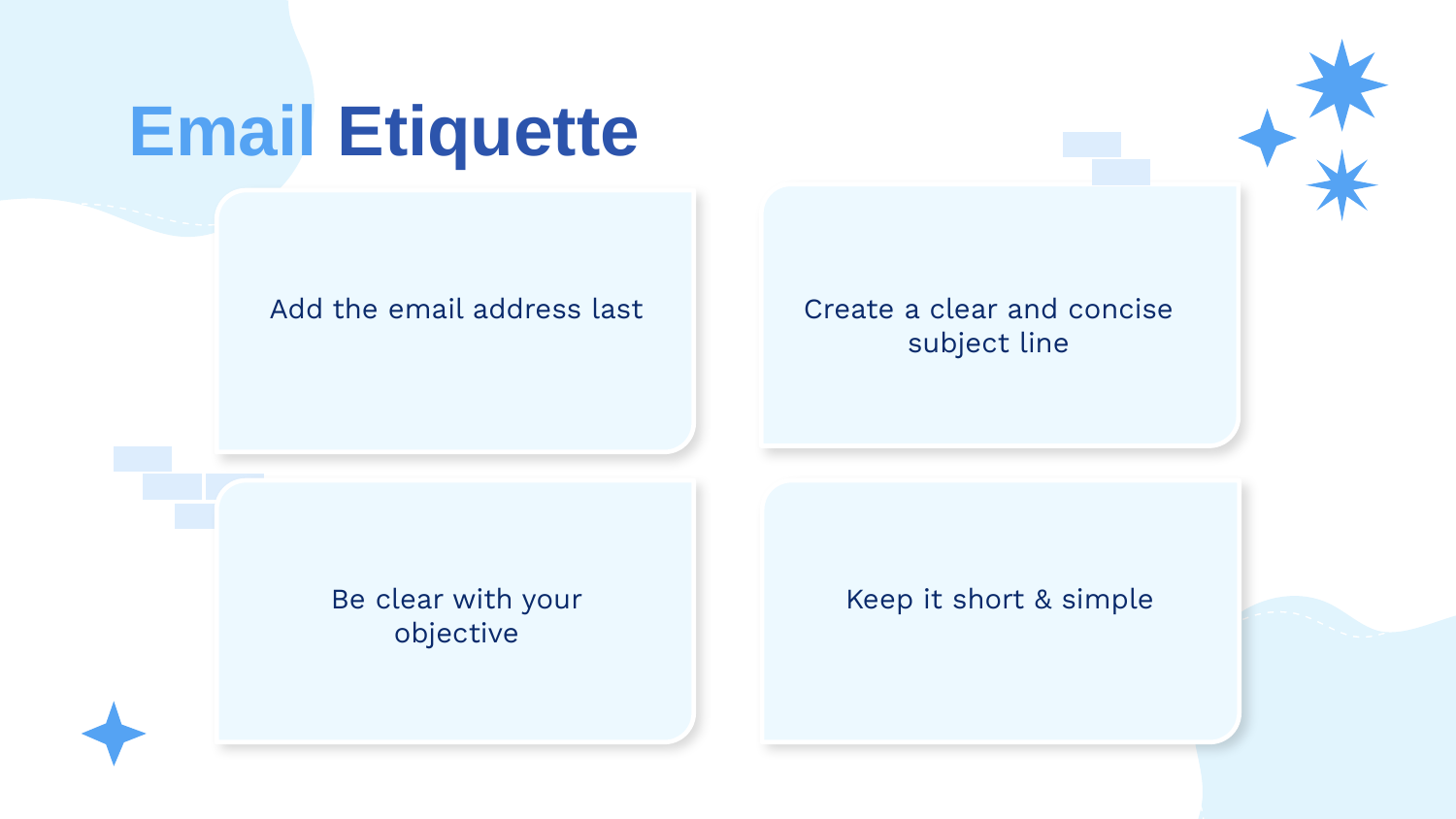

# Email Etiquette

Add the email address last

Create a clear and concise subject line

Be clear with your objective

Keep it short & simple